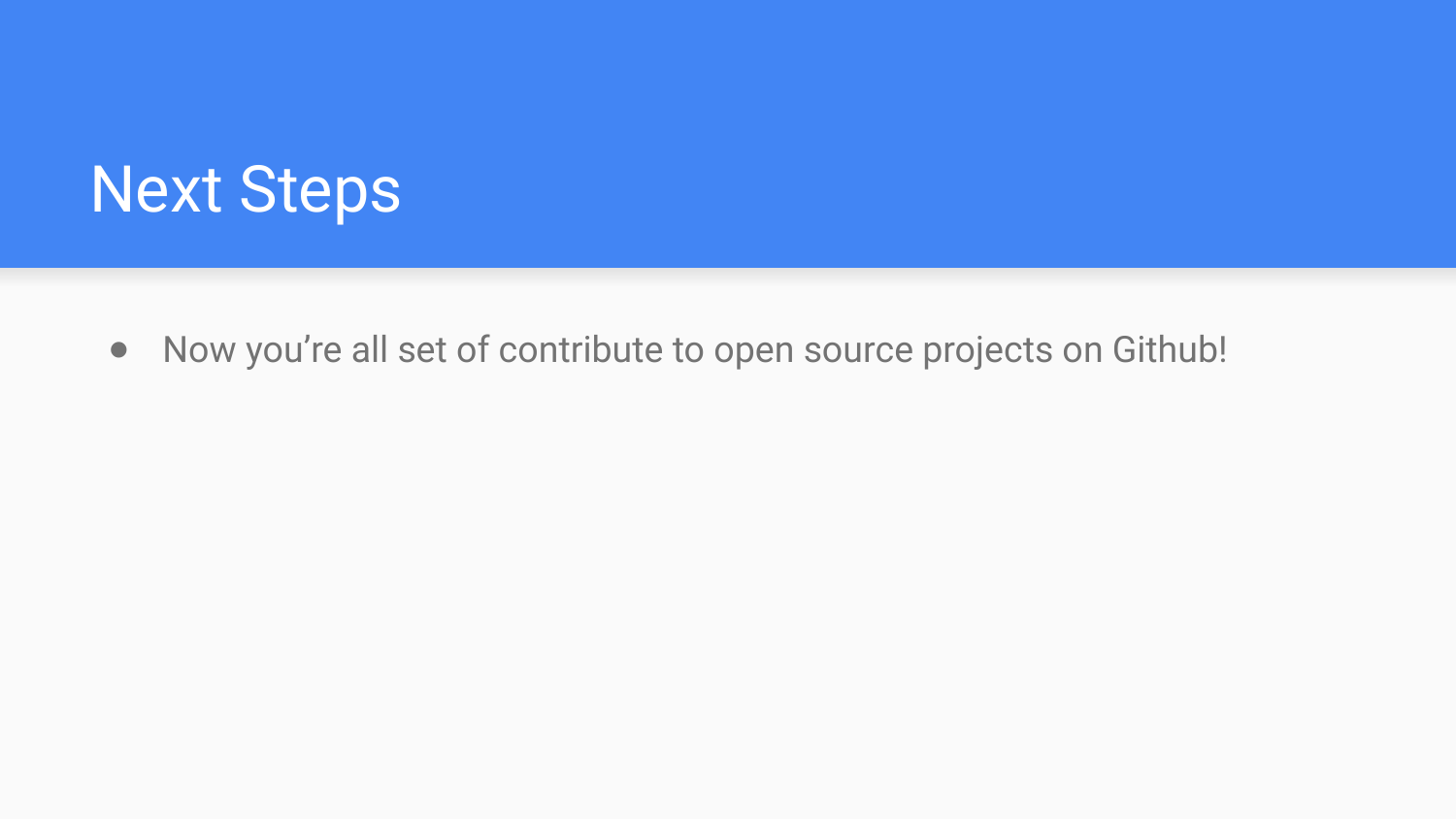

# Next Steps
Now you’re all set of contribute to open source projects on Github!